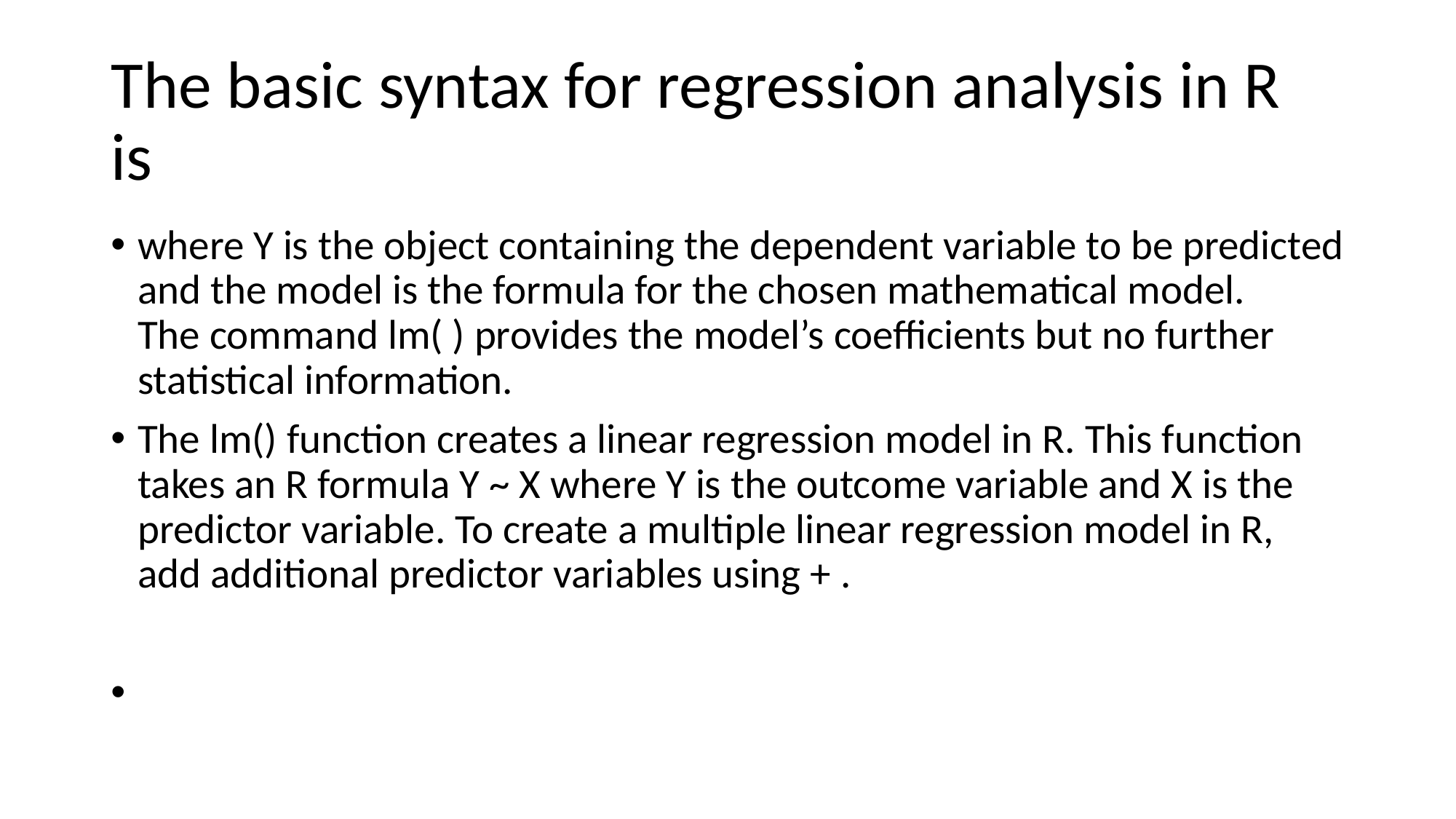

# The basic syntax for regression analysis in R is
where Y is the object containing the dependent variable to be predicted and the model is the formula for the chosen mathematical model.
The command lm( ) provides the model’s coefficients but no further statistical information.
The lm() function creates a linear regression model in R. This function takes an R formula Y ~ X where Y is the outcome variable and X is the predictor variable. To create a multiple linear regression model in R, add additional predictor variables using + .